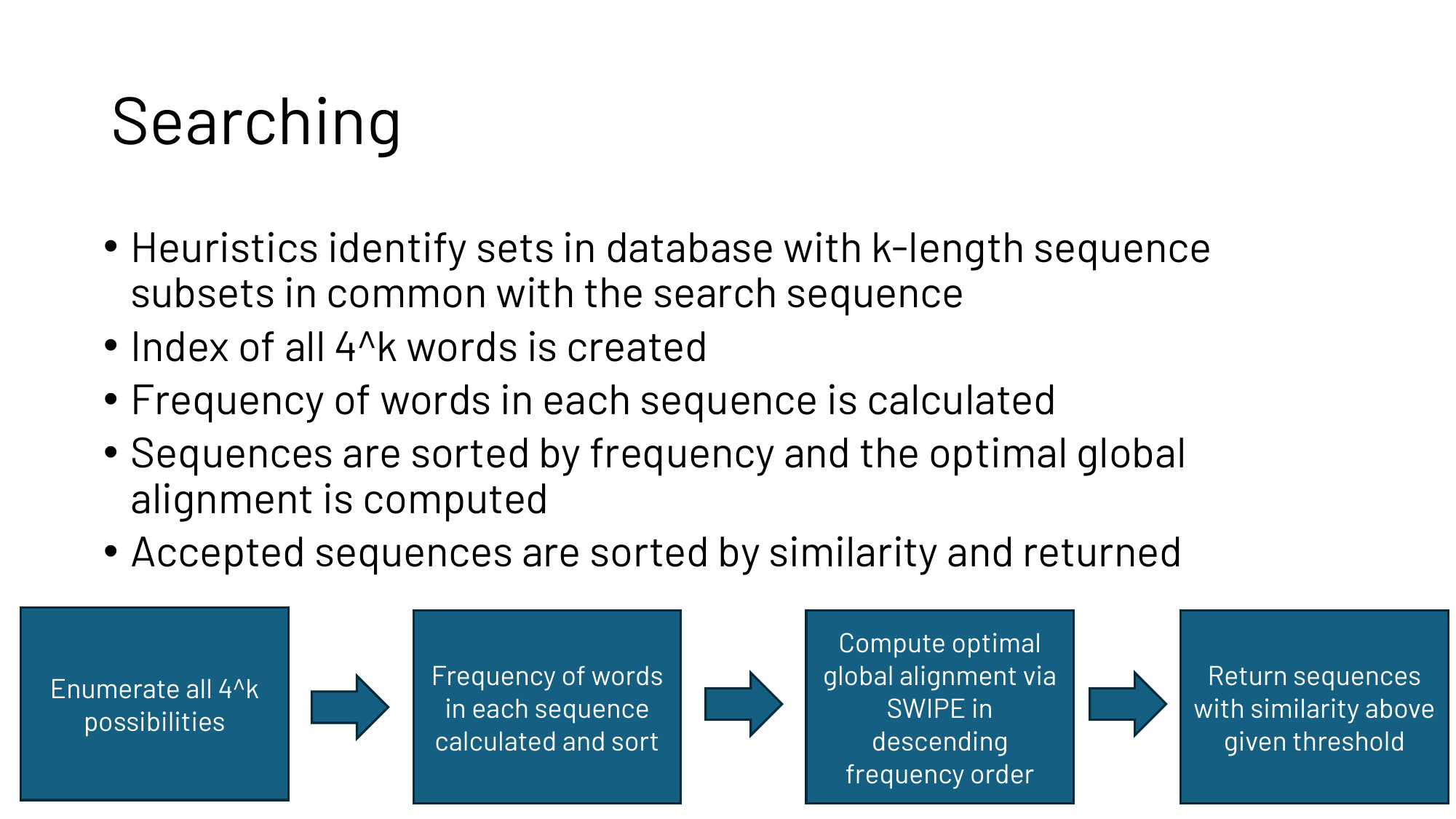

# Searching
Heuristics identify sets in database with k-length sequence subsets in common with the search sequence
Index of all 4^k words is created
Frequency of words in each sequence is calculated
Sequences are sorted by frequency and the optimal global alignment is computed
Accepted sequences are sorted by similarity and returned

Enumerate all 4^k possibilities
Frequency of words in each sequence calculated and sort
Compute optimal global alignment via SWIPE in descending frequency order
Return sequences with similarity above given threshold